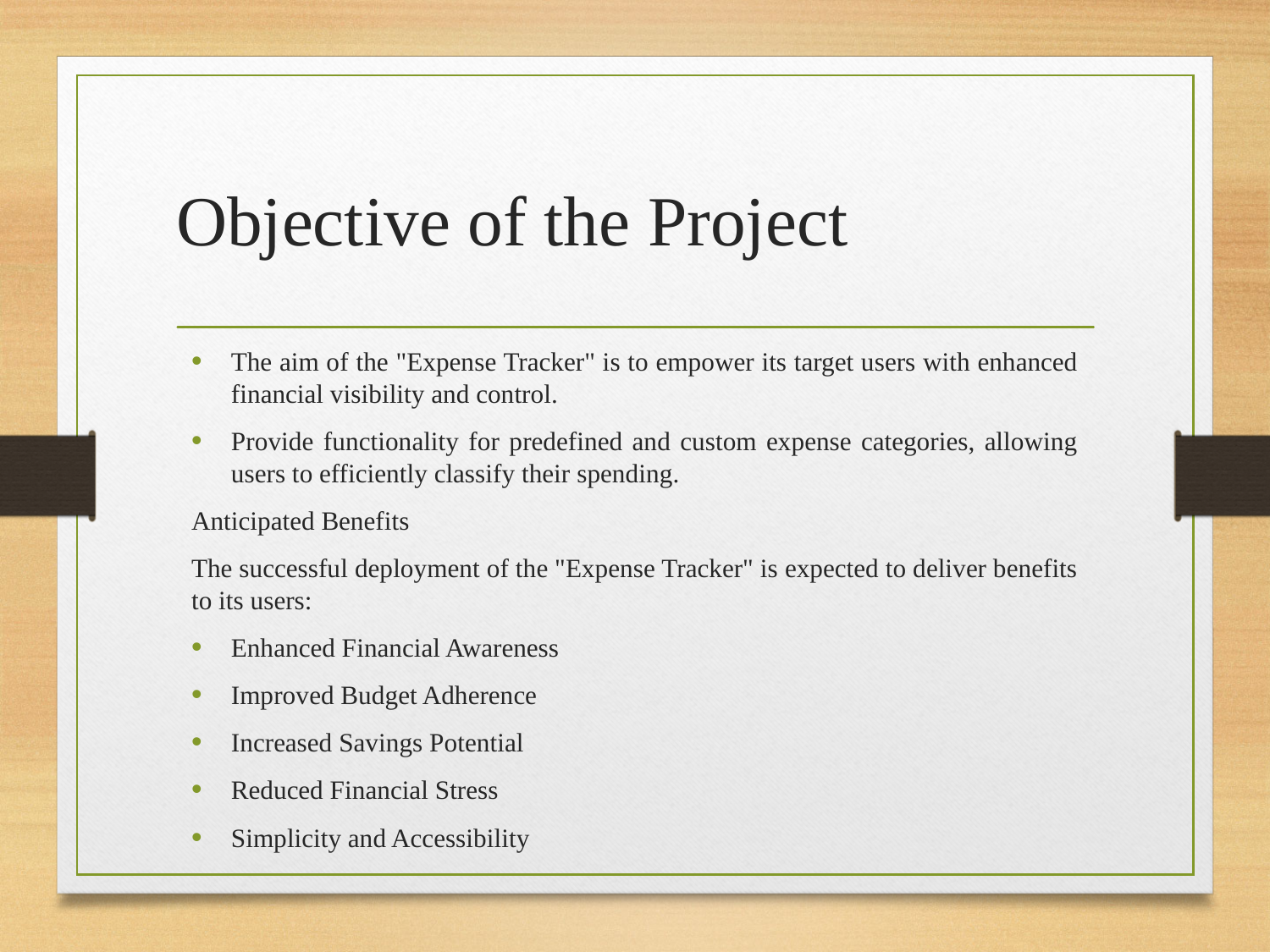

# Objective of the Project
The aim of the "Expense Tracker" is to empower its target users with enhanced financial visibility and control.
Provide functionality for predefined and custom expense categories, allowing users to efficiently classify their spending.
Anticipated Benefits
The successful deployment of the "Expense Tracker" is expected to deliver benefits to its users:
Enhanced Financial Awareness
Improved Budget Adherence
Increased Savings Potential
Reduced Financial Stress
Simplicity and Accessibility